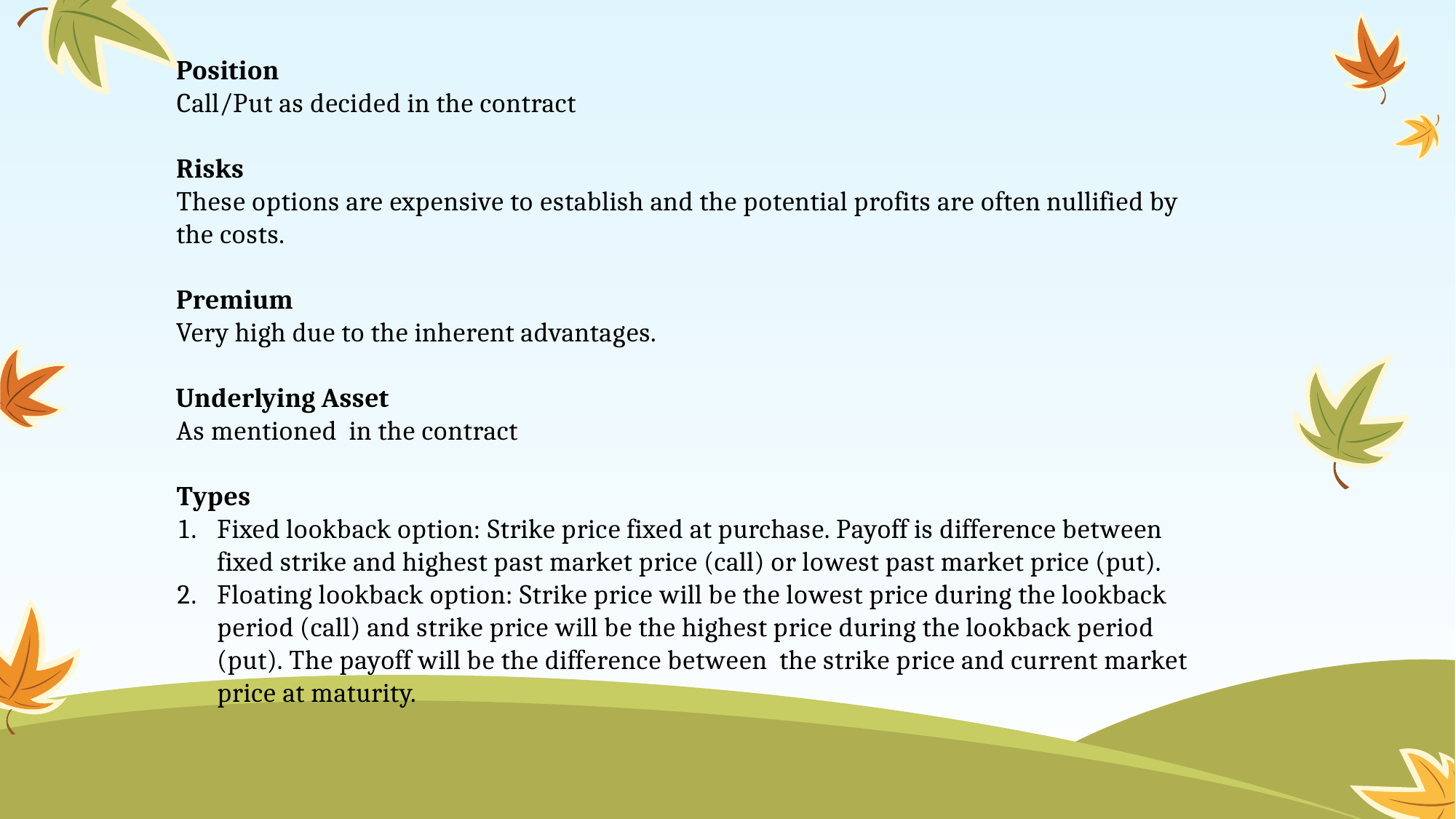

Position
Call/Put as decided in the contract

Risks
These options are expensive to establish and the potential profits are often nullified by the costs.

Premium
Very high due to the inherent advantages.

Underlying Asset
As mentioned  in the contract

Types
Fixed lookback option: Strike price fixed at purchase. Payoff is difference between fixed strike and highest past market price (call) or lowest past market price (put).
Floating lookback option: Strike price will be the lowest price during the lookback period (call) and strike price will be the highest price during the lookback period (put). The payoff will be the difference between  the strike price and current market price at maturity.